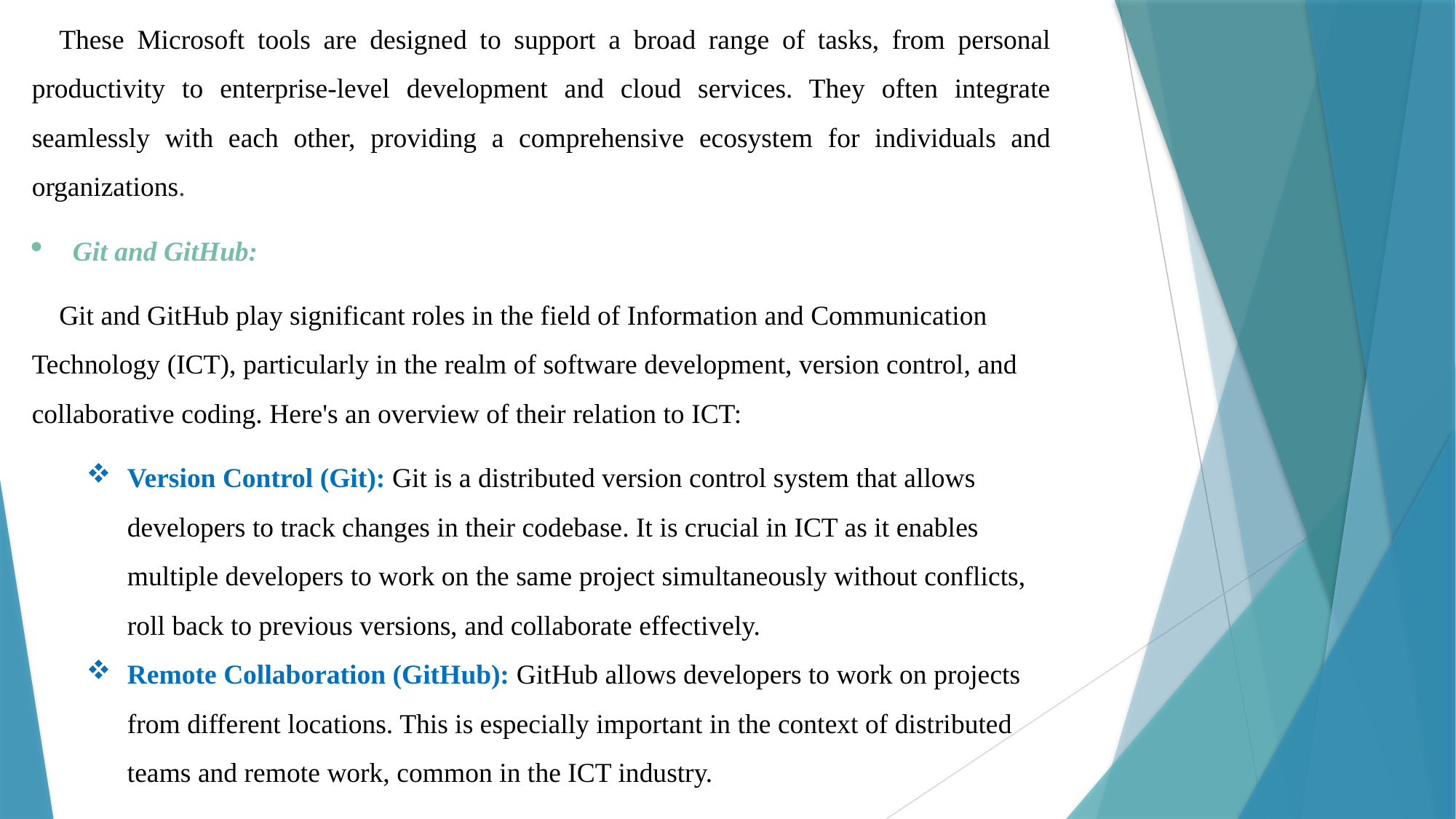

These Microsoft tools are designed to support a broad range of tasks, from personal productivity to enterprise-level development and cloud services. They often integrate seamlessly with each other, providing a comprehensive ecosystem for individuals and organizations.
Git and GitHub:
Git and GitHub play significant roles in the field of Information and Communication Technology (ICT), particularly in the realm of software development, version control, and collaborative coding. Here's an overview of their relation to ICT:
Version Control (Git): Git is a distributed version control system that allows developers to track changes in their codebase. It is crucial in ICT as it enables multiple developers to work on the same project simultaneously without conflicts, roll back to previous versions, and collaborate effectively.
Remote Collaboration (GitHub): GitHub allows developers to work on projects from different locations. This is especially important in the context of distributed teams and remote work, common in the ICT industry.